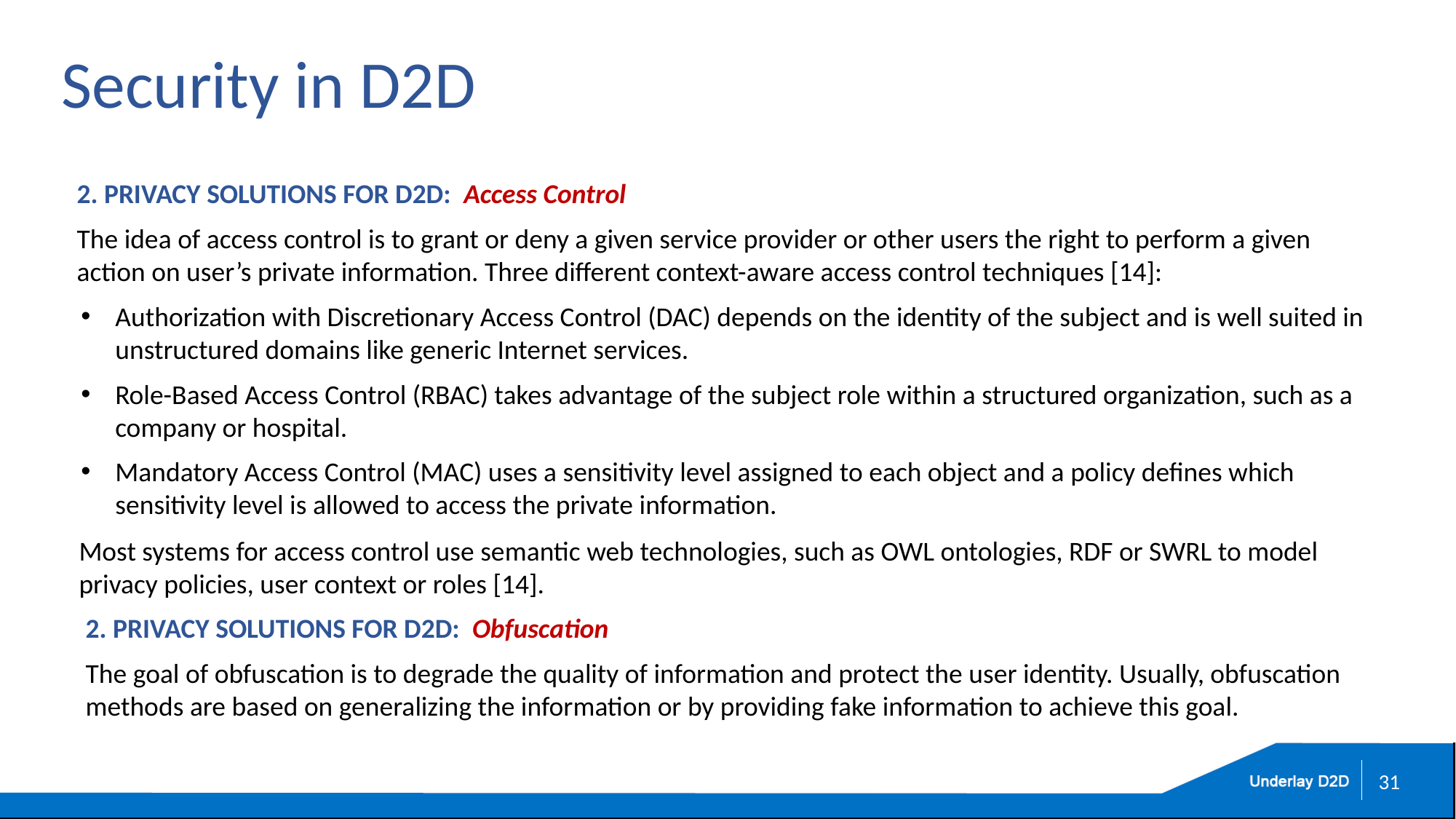

# Security in D2D
2. PRIVACY SOLUTIONS FOR D2D:  Access Control

The idea of access control is to grant or deny a given service provider or other users the right to perform a given action on user’s private information. Three different context-aware access control techniques [14]:
Authorization with Discretionary Access Control (DAC) depends on the identity of the subject and is well suited in unstructured domains like generic Internet services.
Role-Based Access Control (RBAC) takes advantage of the subject role within a structured organization, such as a company or hospital.
Mandatory Access Control (MAC) uses a sensitivity level assigned to each object and a policy defines which sensitivity level is allowed to access the private information.
Most systems for access control use semantic web technologies, such as OWL ontologies, RDF or SWRL to model privacy policies, user context or roles [14].
2. PRIVACY SOLUTIONS FOR D2D:  Obfuscation

The goal of obfuscation is to degrade the quality of information and protect the user identity. Usually, obfuscation methods are based on generalizing the information or by providing fake information to achieve this goal.
31